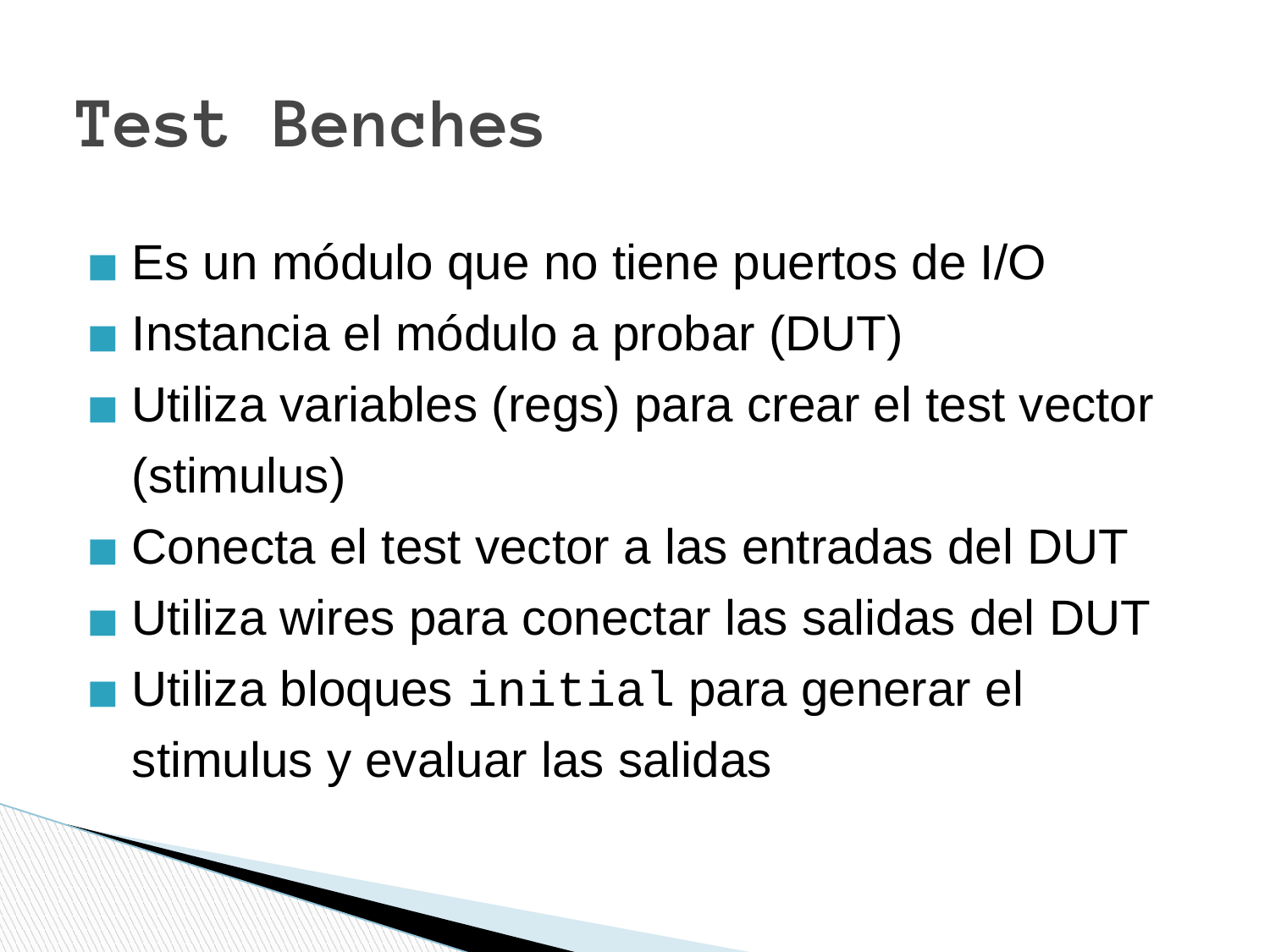

# Test Benches
Es un módulo que no tiene puertos de I/O
Instancia el módulo a probar (DUT)
Utiliza variables (regs) para crear el test vector (stimulus)
Conecta el test vector a las entradas del DUT
Utiliza wires para conectar las salidas del DUT
Utiliza bloques initial para generar el stimulus y evaluar las salidas